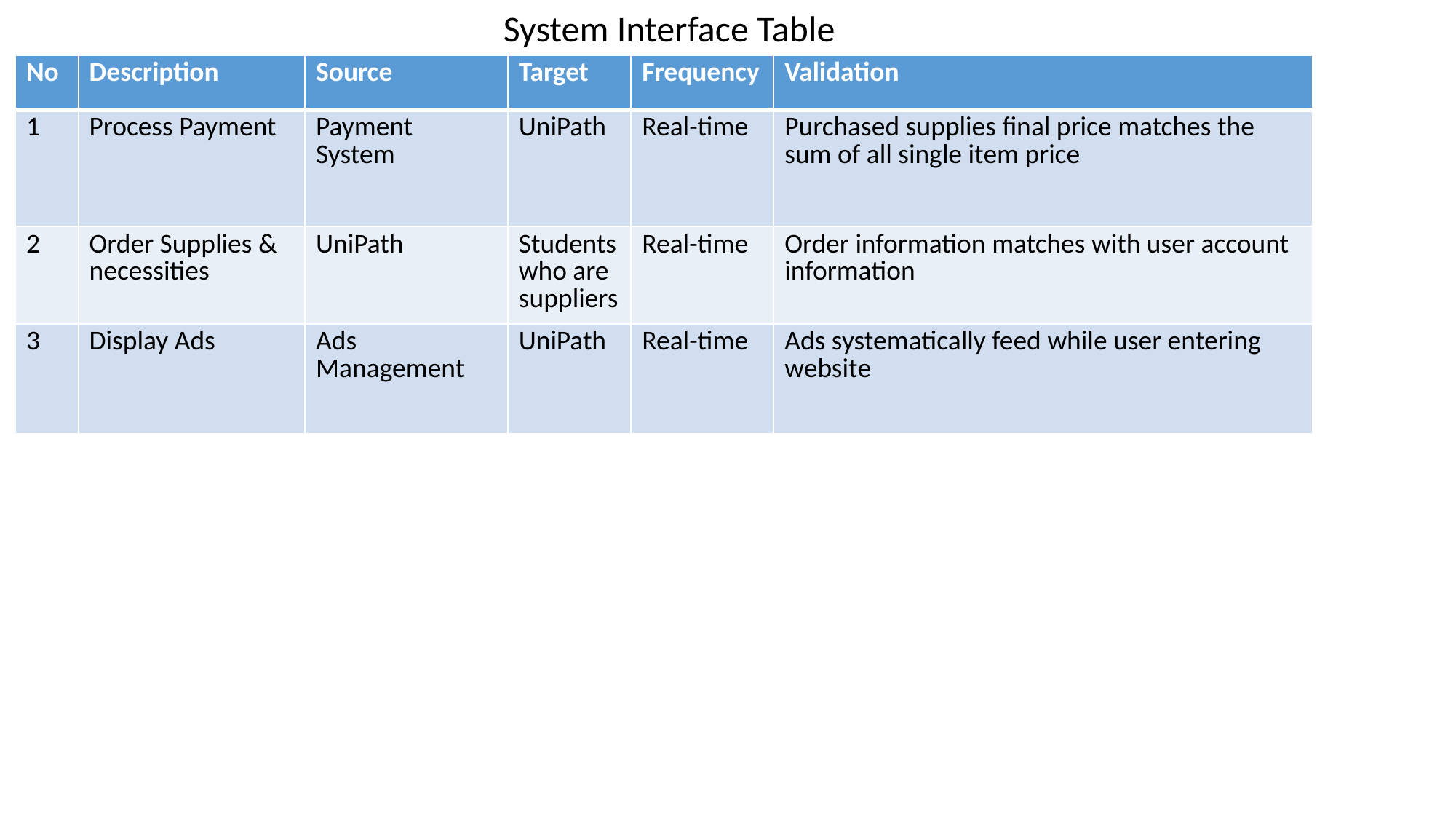

System Interface Table
| No | Description | Source | Target | Frequency | Validation |
| --- | --- | --- | --- | --- | --- |
| 1 | Process Payment | Payment System | UniPath | Real-time | Purchased supplies final price matches the sum of all single item price |
| 2 | Order Supplies & necessities | UniPath | Students who are suppliers | Real-time | Order information matches with user account information |
| 3 | Display Ads | Ads Management | UniPath | Real-time | Ads systematically feed while user entering website |